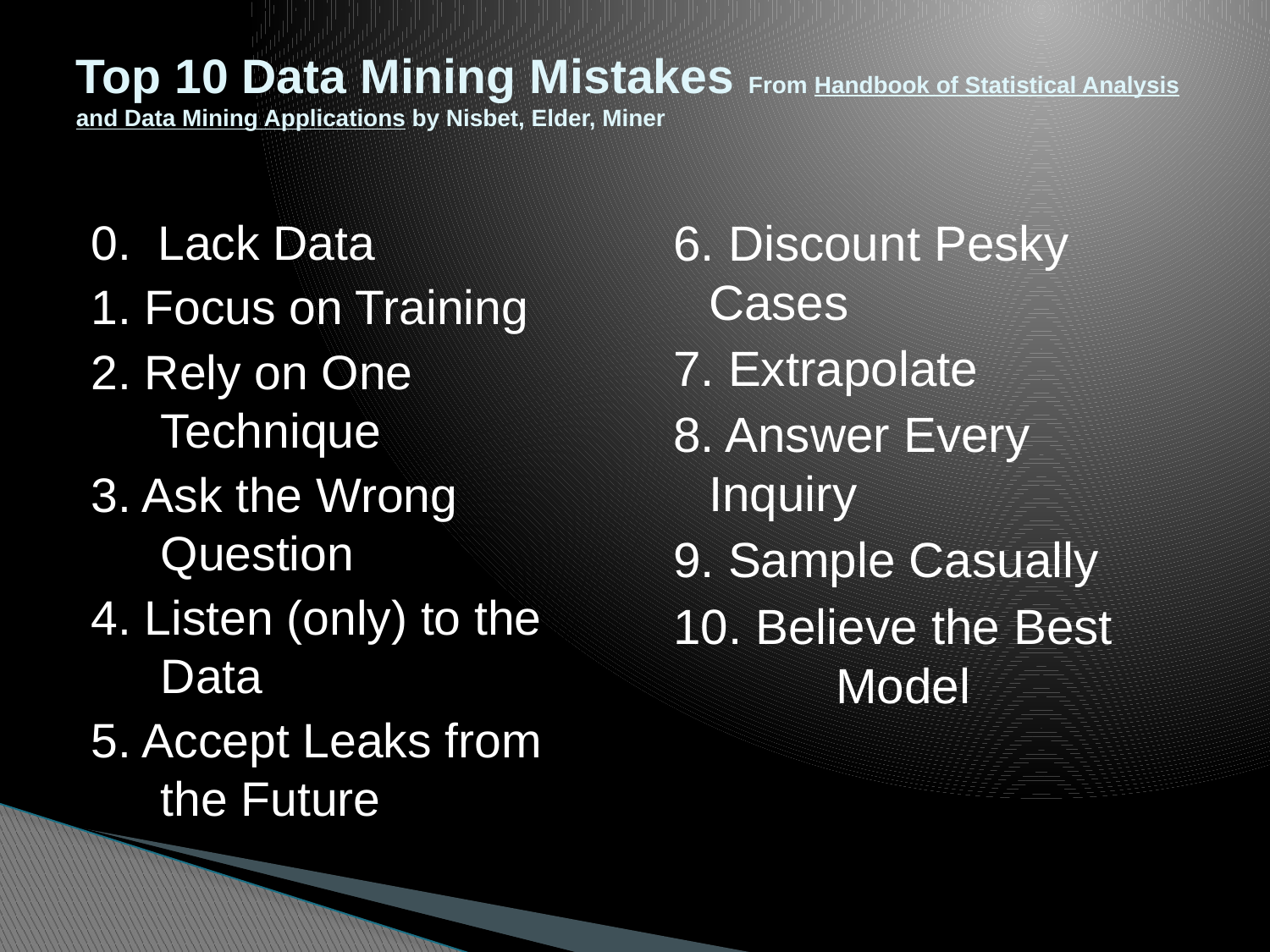

# Top 10 Data Mining Mistakes From Handbook of Statistical Analysis and Data Mining Applications by Nisbet, Elder, Miner
0.  Lack Data
1. Focus on Training
2. Rely on One 	Technique
3. Ask the Wrong 	Question
4. Listen (only) to the 	Data
5. Accept Leaks from 	the Future
6. Discount Pesky 	Cases
7. Extrapolate
8. Answer Every   	Inquiry
9. Sample Casually
10. Believe the Best 	Model